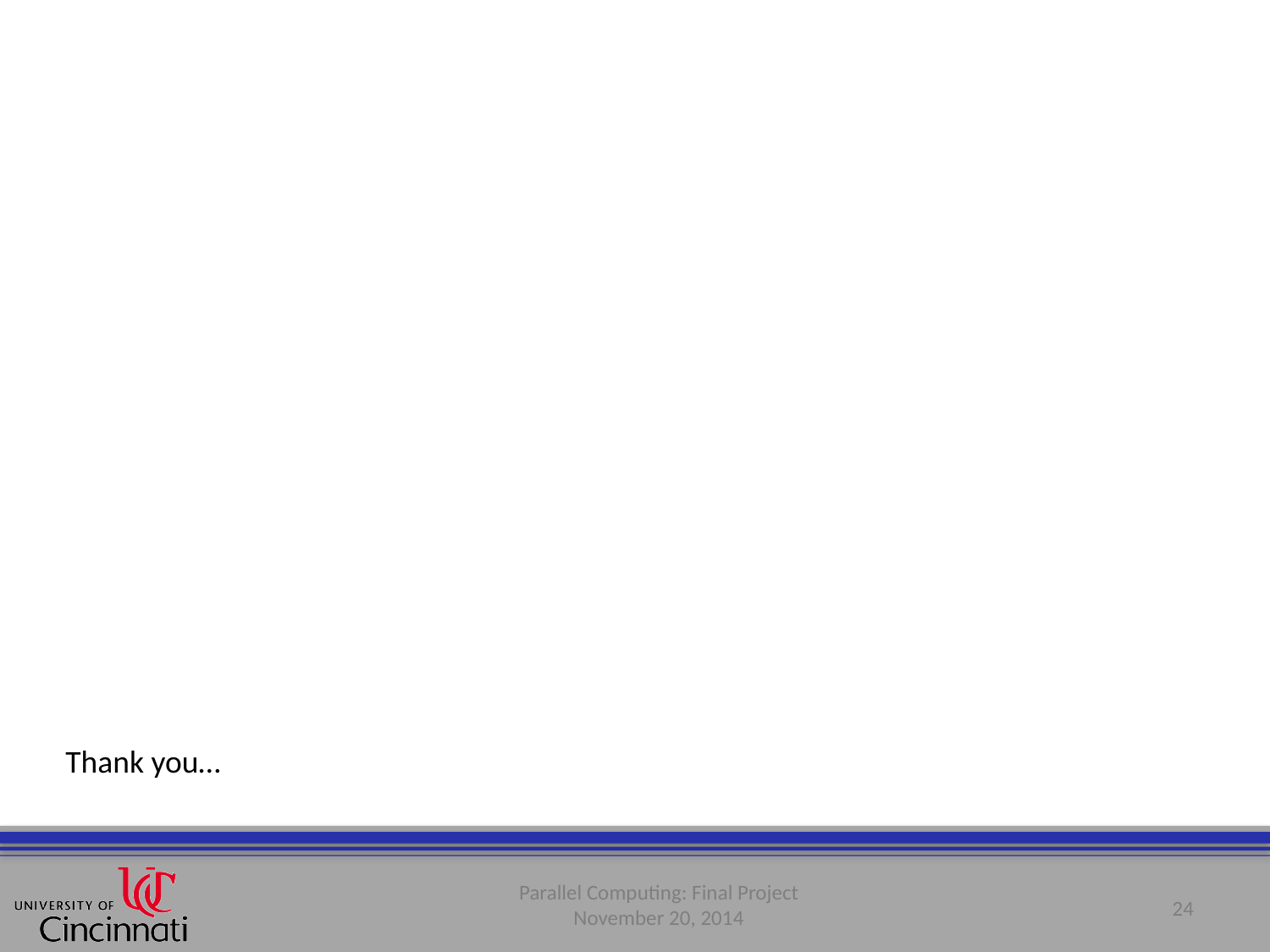

# Thank you…
Parallel Computing: Final Project
November 20, 2014
24